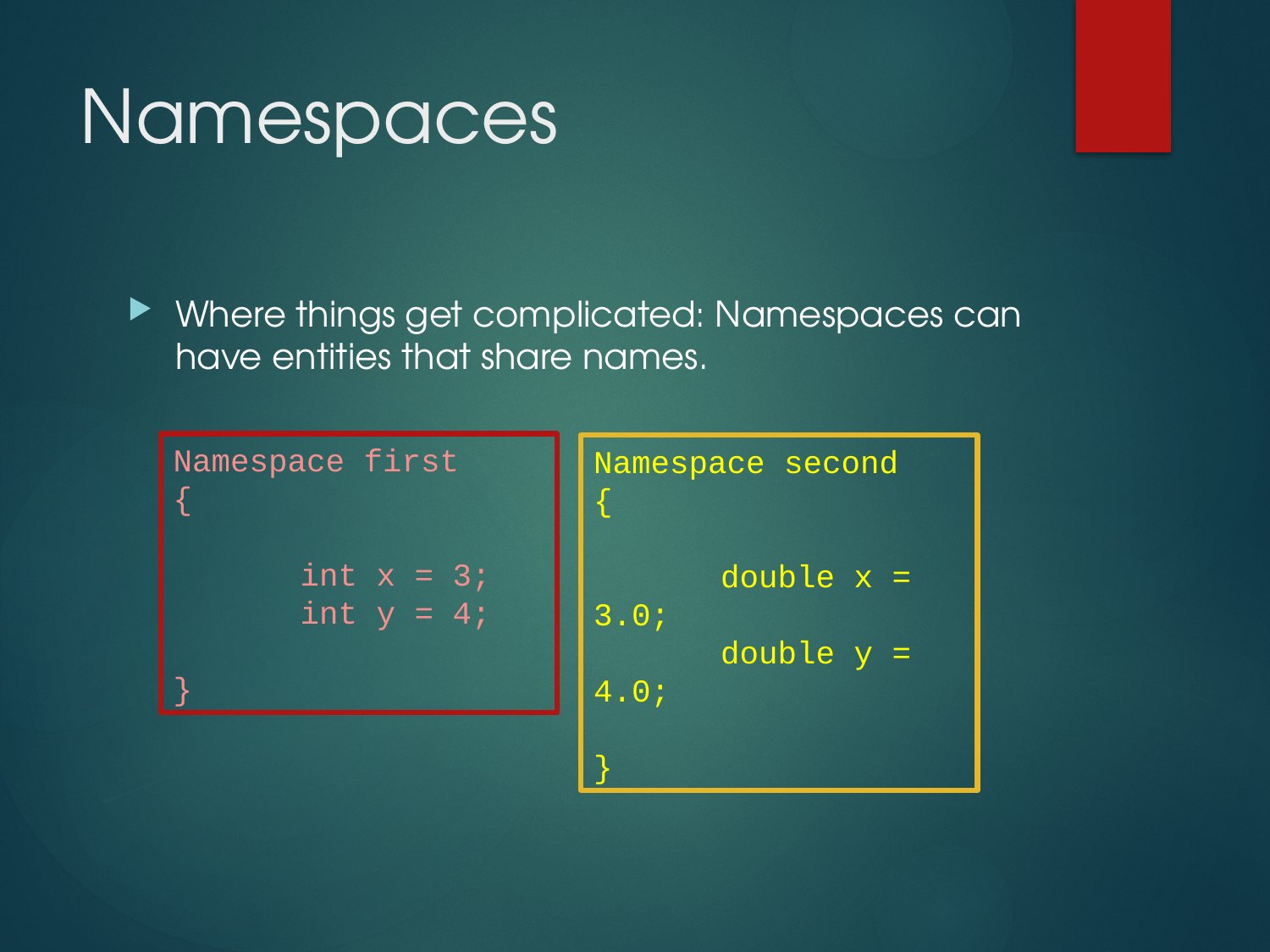

# Namespaces
Where things get complicated: Namespaces can have entities that share names.

Namespace first
{

	int x = 3;
	int y = 4;

}
Namespace second
{

	double x = 3.0;
	double y = 4.0;

}